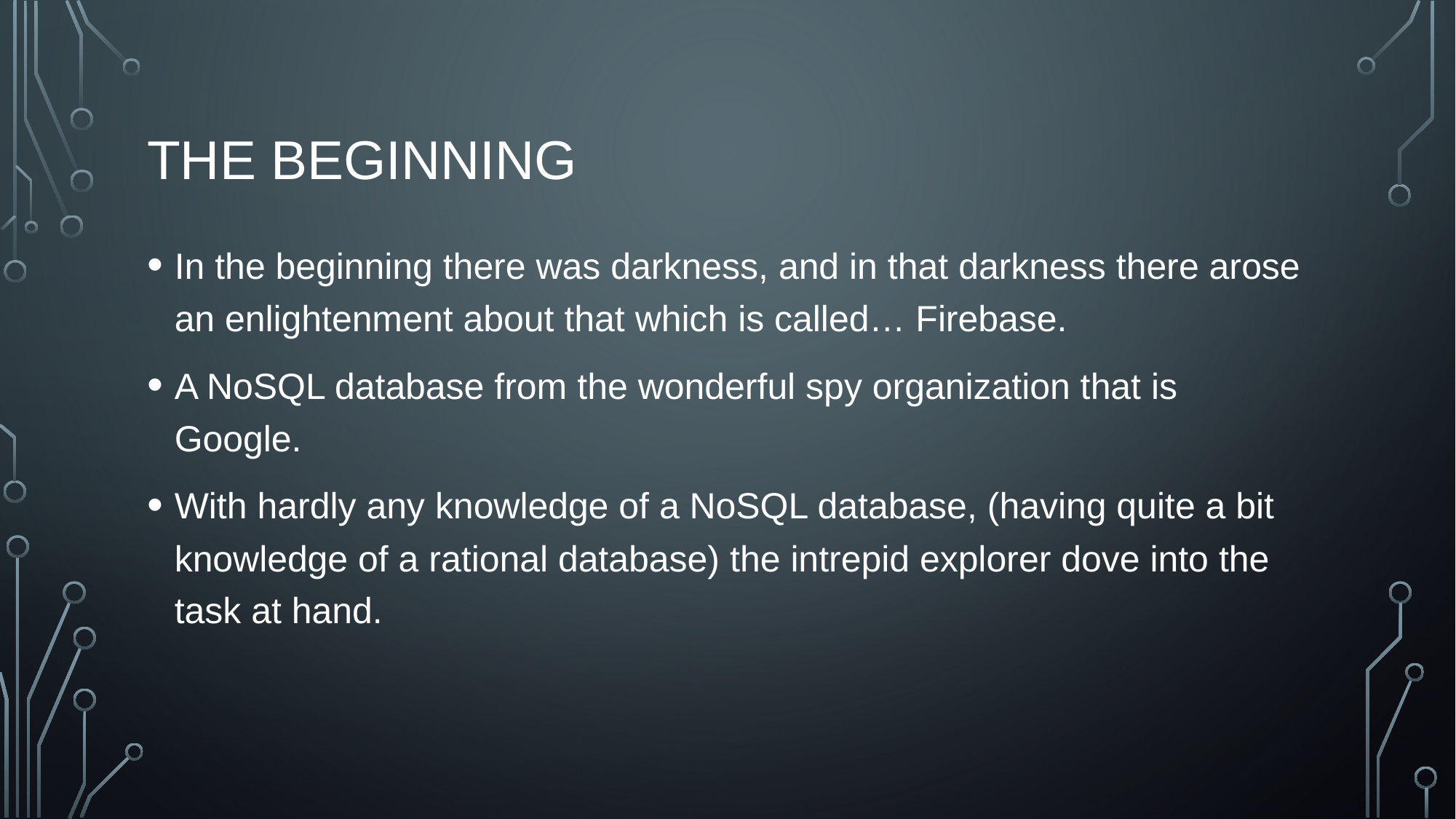

# The beginning
In the beginning there was darkness, and in that darkness there arose an enlightenment about that which is called… Firebase.
A NoSQL database from the wonderful spy organization that is Google.
With hardly any knowledge of a NoSQL database, (having quite a bit knowledge of a rational database) the intrepid explorer dove into the task at hand.